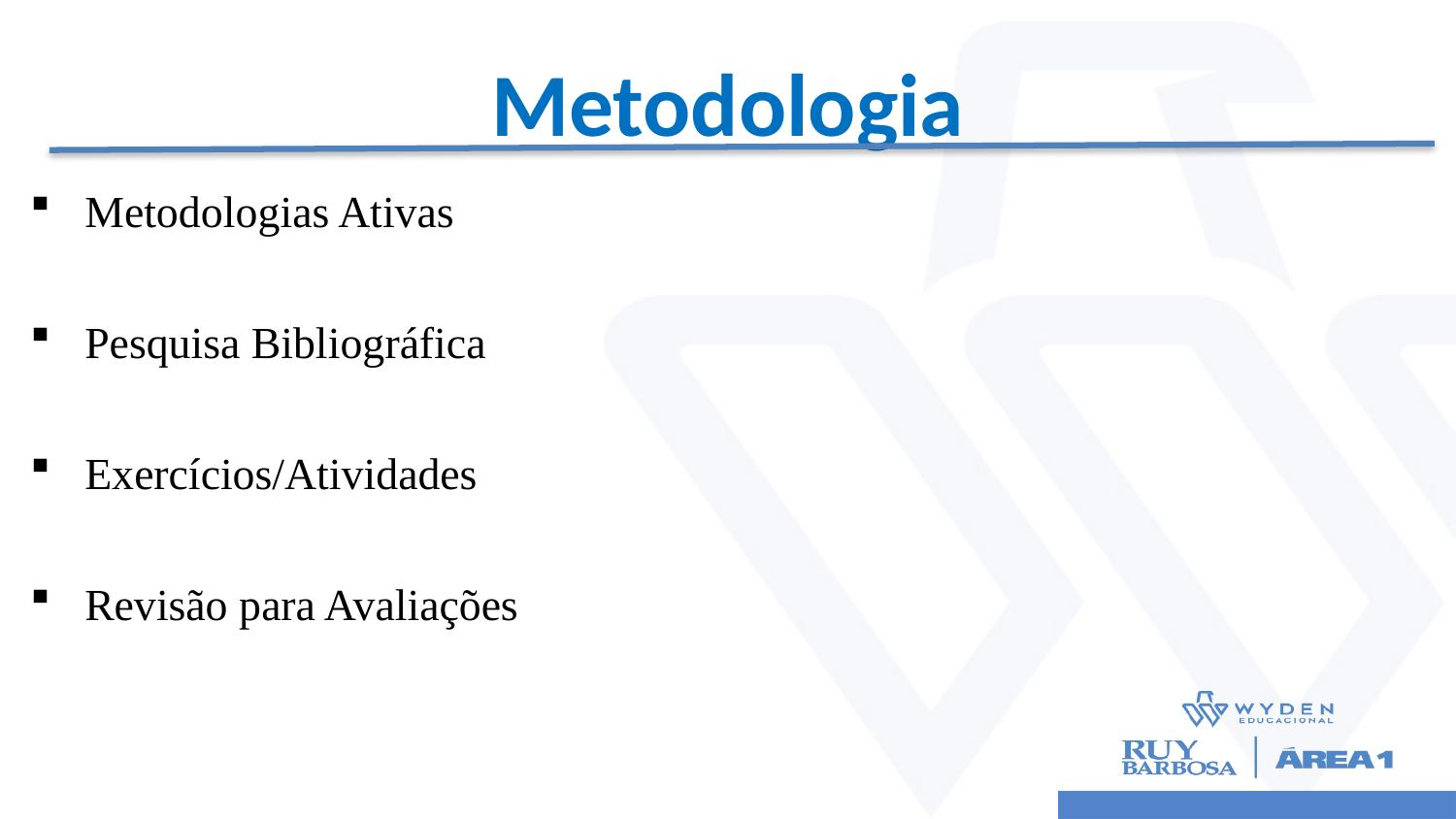

# Metodologia
Metodologias Ativas

Pesquisa Bibliográfica

Exercícios/Atividades

Revisão para Avaliações